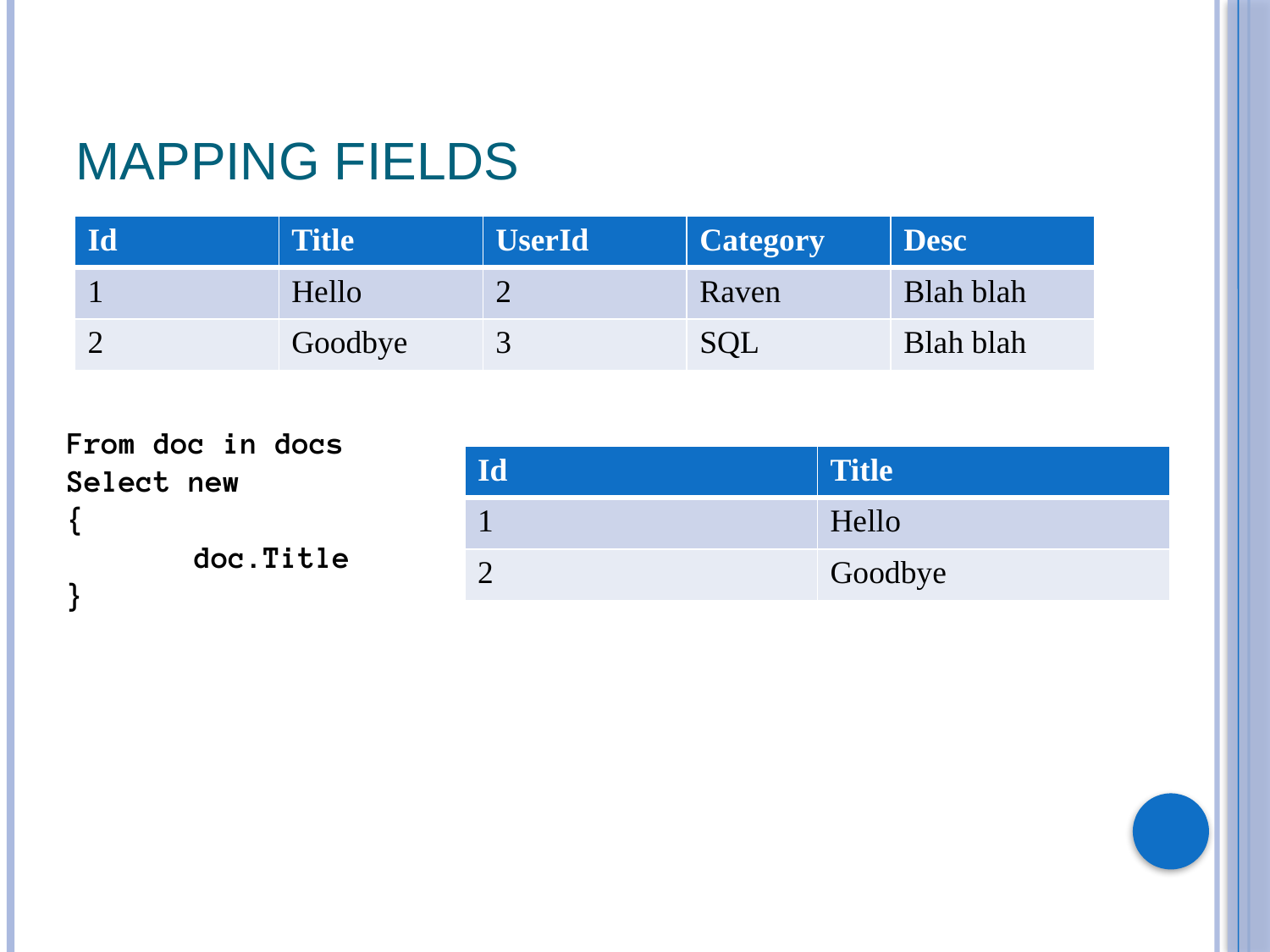

# Mapping fields
| Id | Title | UserId | Category | Desc |
| --- | --- | --- | --- | --- |
| 1 | Hello | 2 | Raven | Blah blah |
| 2 | Goodbye | 3 | SQL | Blah blah |
From doc in docs
Select new
{
	doc.Title
}
| Id | Title |
| --- | --- |
| 1 | Hello |
| 2 | Goodbye |